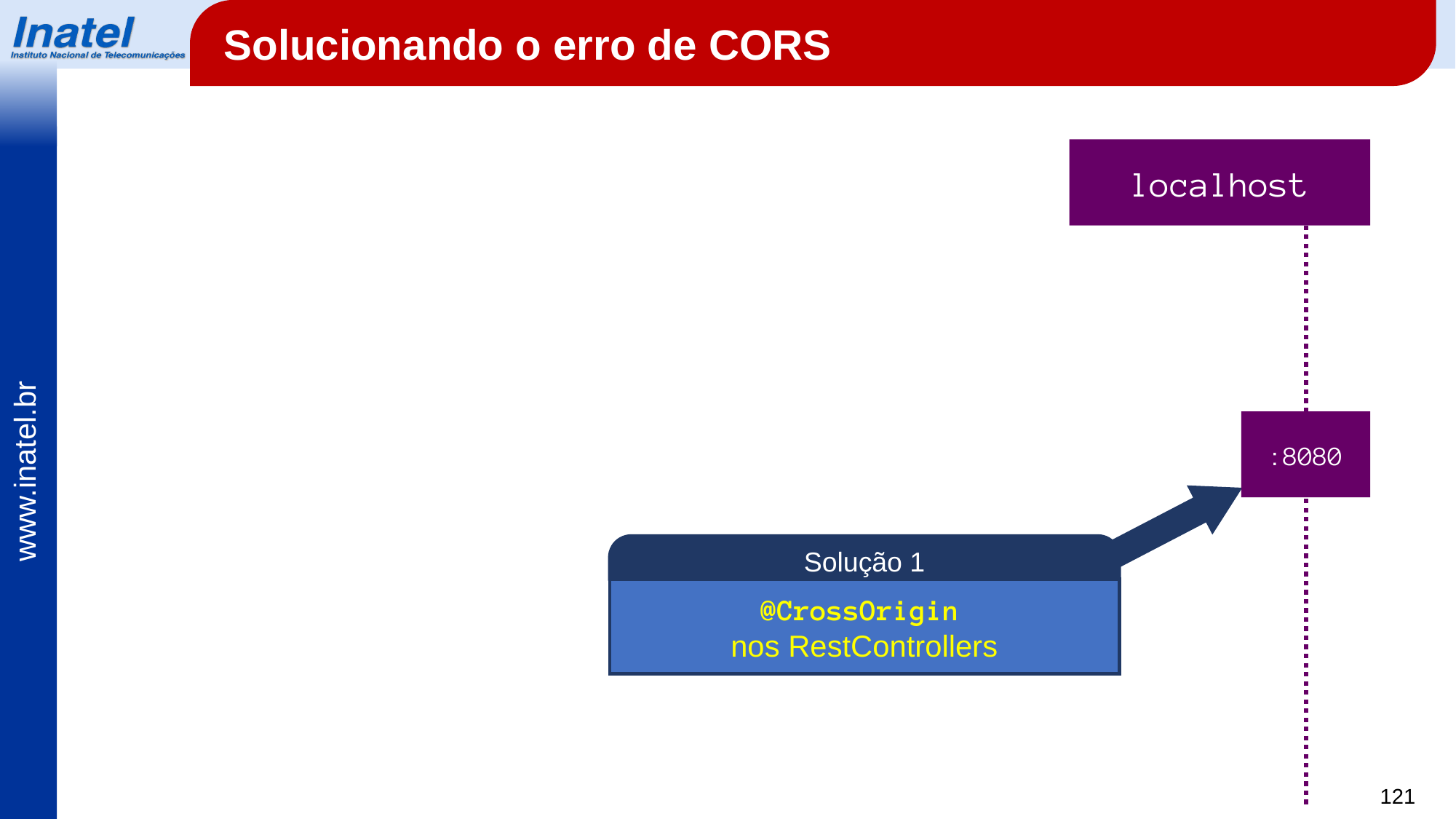

Solucionando o erro de CORS
localhost
:8080

Solução 1
@CrossOrigin
nos RestControllers